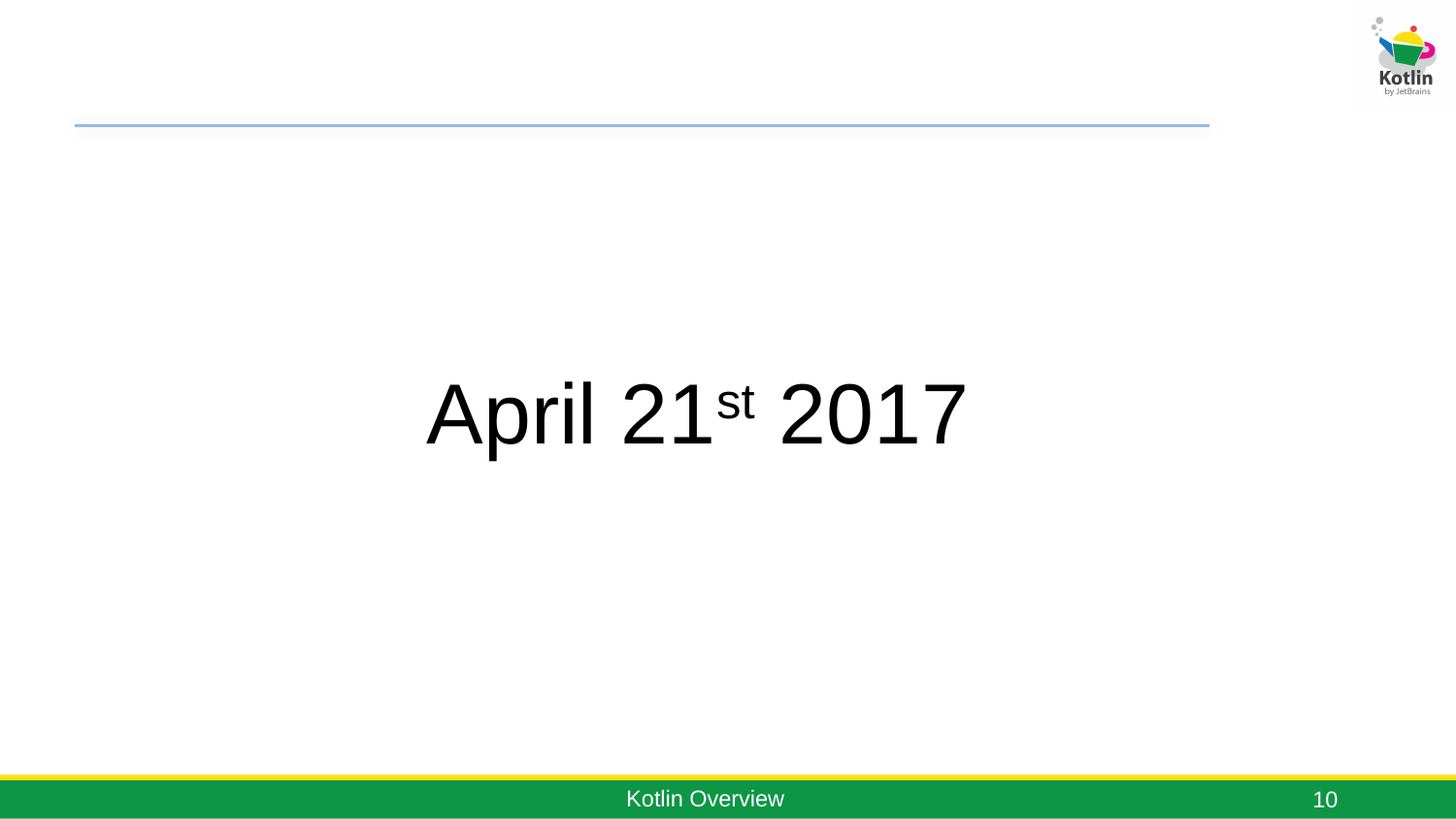

# April 21st 2017
10
Kotlin Overview